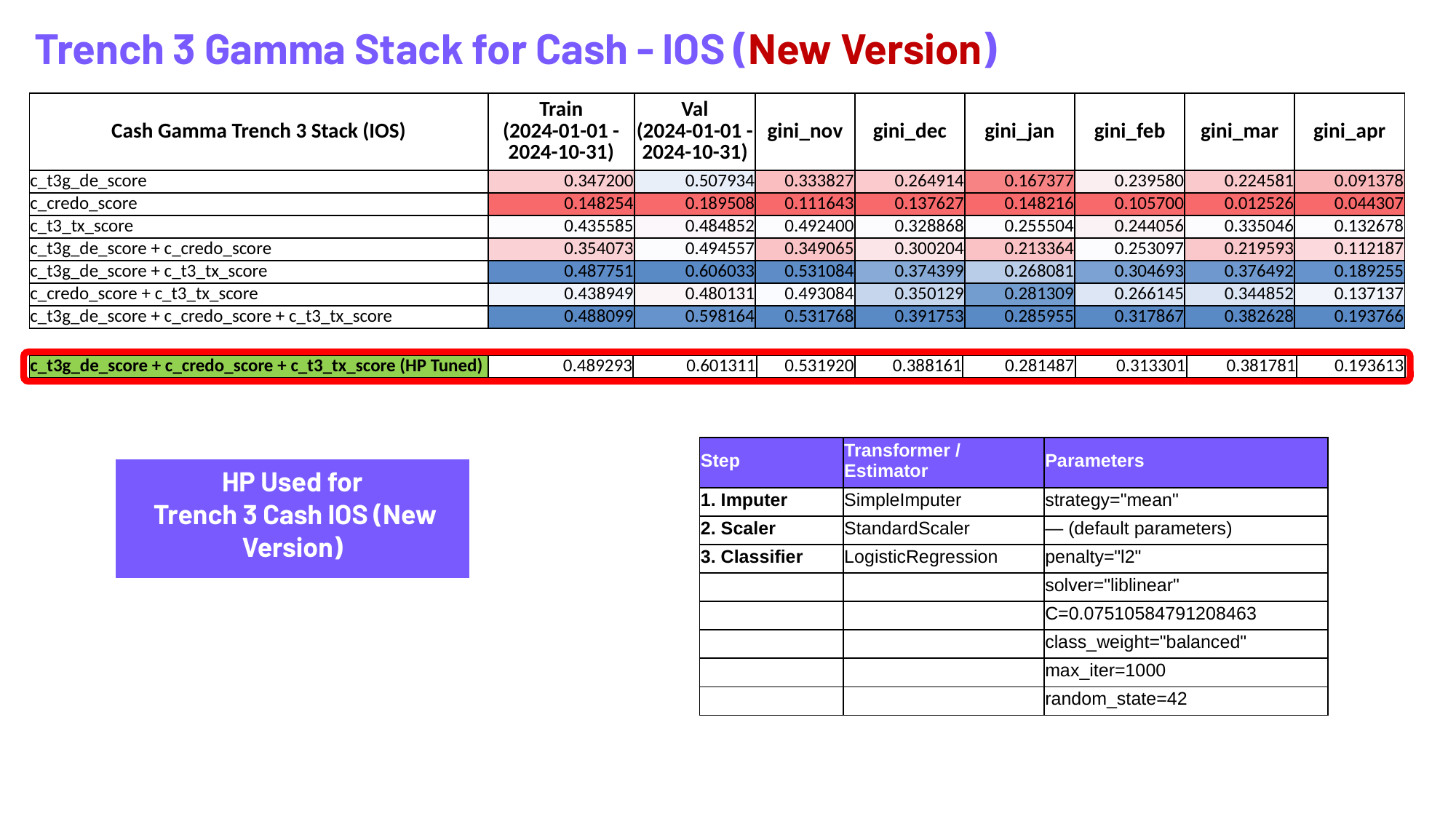

Trench 3 Gamma Stack for Cash - IOS (New Version)
| Cash Gamma Trench 3 Stack (IOS) | Train (2024-01-01 - 2024​-10-31​) | Val (2024-01-01 - 2024​-10-31​)​​ | gini\_nov | gini\_dec | gini\_jan | gini\_feb | gini\_mar | gini\_apr |
| --- | --- | --- | --- | --- | --- | --- | --- | --- |
| c\_t3g\_de\_score | 0.347200 | 0.507934 | 0.333827 | 0.264914 | 0.167377 | 0.239580 | 0.224581 | 0.091378 |
| c\_credo\_score | 0.148254 | 0.189508 | 0.111643 | 0.137627 | 0.148216 | 0.105700 | 0.012526 | 0.044307 |
| c\_t3\_tx\_score | 0.435585 | 0.484852 | 0.492400 | 0.328868 | 0.255504 | 0.244056 | 0.335046 | 0.132678 |
| c\_t3g\_de\_score + c\_credo\_score | 0.354073 | 0.494557 | 0.349065 | 0.300204 | 0.213364 | 0.253097 | 0.219593 | 0.112187 |
| c\_t3g\_de\_score + c\_t3\_tx\_score | 0.487751 | 0.606033 | 0.531084 | 0.374399 | 0.268081 | 0.304693 | 0.376492 | 0.189255 |
| c\_credo\_score + c\_t3\_tx\_score | 0.438949 | 0.480131 | 0.493084 | 0.350129 | 0.281309 | 0.266145 | 0.344852 | 0.137137 |
| c\_t3g\_de\_score + c\_credo\_score + c\_t3\_tx\_score | 0.488099 | 0.598164 | 0.531768 | 0.391753 | 0.285955 | 0.317867 | 0.382628 | 0.193766 |

| c\_t3g\_de\_score + c\_credo\_score + c\_t3\_tx\_score (HP Tuned) | 0.489293 | 0.601311 | 0.531920 | 0.388161 | 0.281487 | 0.313301 | 0.381781 | 0.193613 |
| --- | --- | --- | --- | --- | --- | --- | --- | --- |
| Step | Transformer / Estimator | Parameters |
| --- | --- | --- |
| 1. Imputer | SimpleImputer | strategy="mean" |
| 2. Scaler | StandardScaler | — (default parameters) |
| 3. Classifier | LogisticRegression | penalty="l2" |
|  |  | solver="liblinear" |
|  |  | C=0.07510584791208463 |
|  |  | class\_weight="balanced" |
|  |  | max\_iter=1000 |
|  |  | random\_state=42 |
| HP Used for  Trench 3 Cash IOS (New Version) |
| --- |